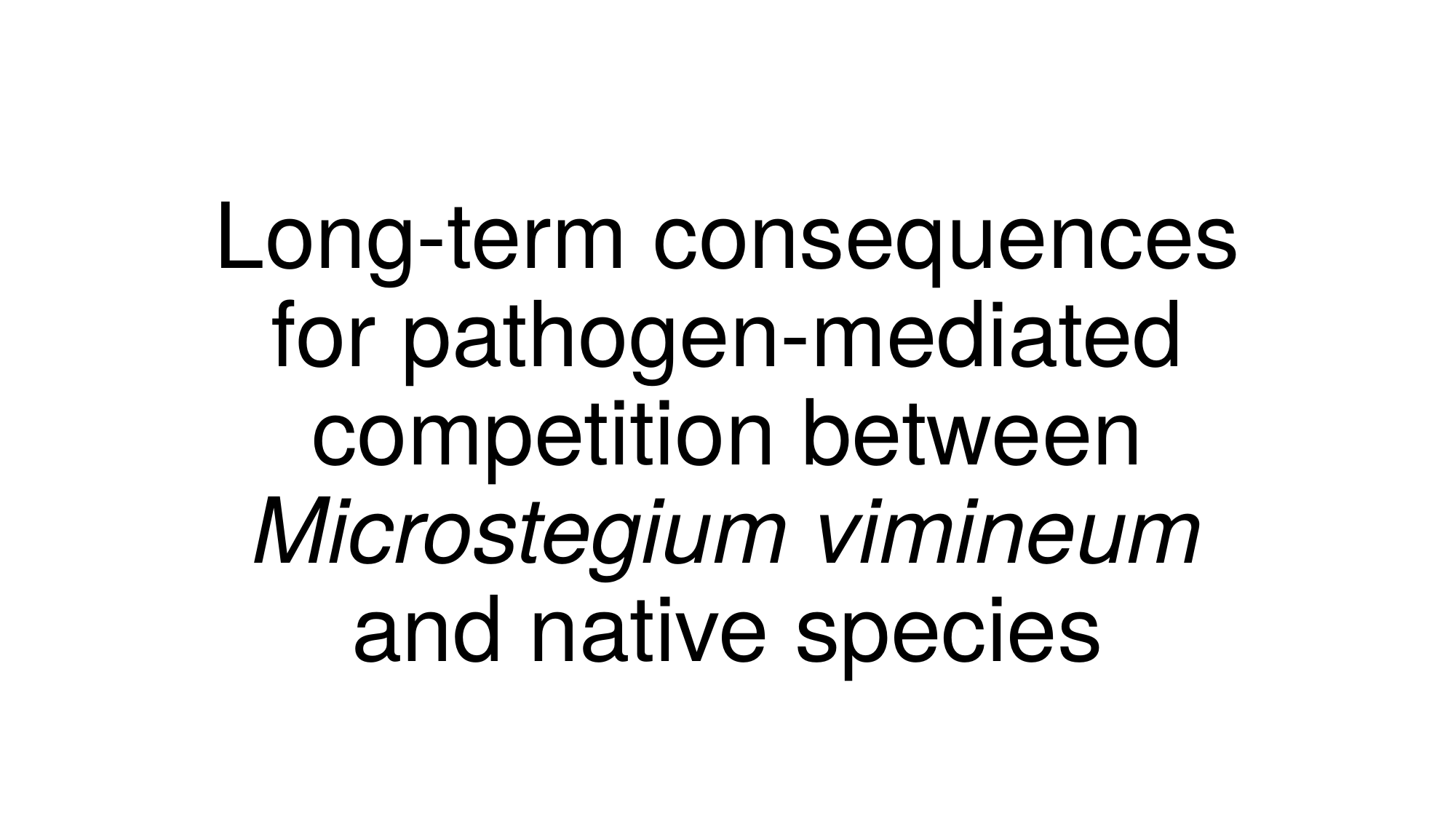

# Long-term consequences for pathogen-mediated competition between Microstegium vimineum and native species